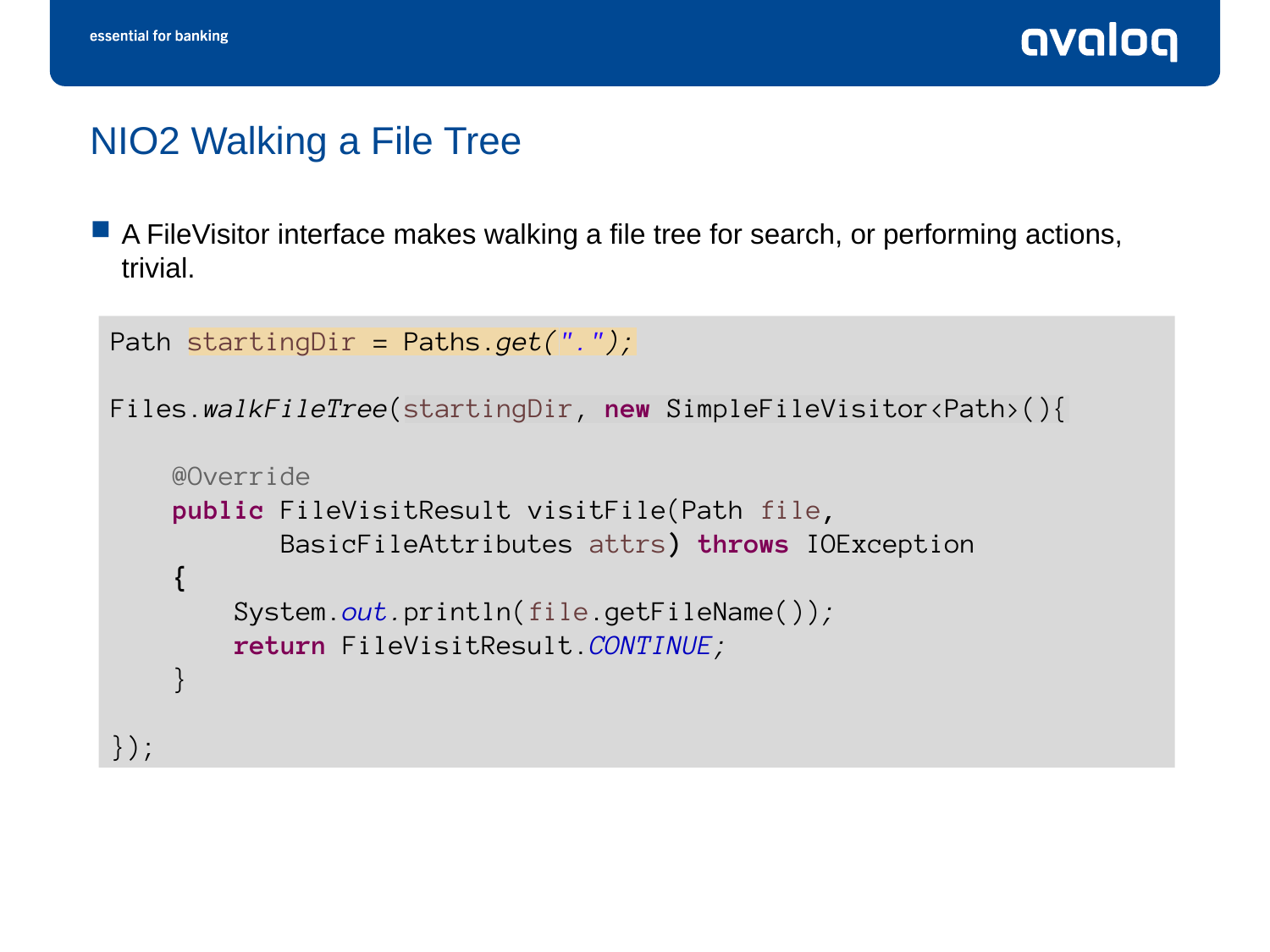

# NIO2 Walking a File Tree
A FileVisitor interface makes walking a file tree for search, or performing actions, trivial.
Path startingDir = Paths.get(".");

Files.walkFileTree(startingDir, new SimpleFileVisitor<Path>(){

    @Override
    public FileVisitResult visitFile(Path file,
           BasicFileAttributes attrs) throws IOException
    {
        System.out.println(file.getFileName());
        return FileVisitResult.CONTINUE;
    }

});